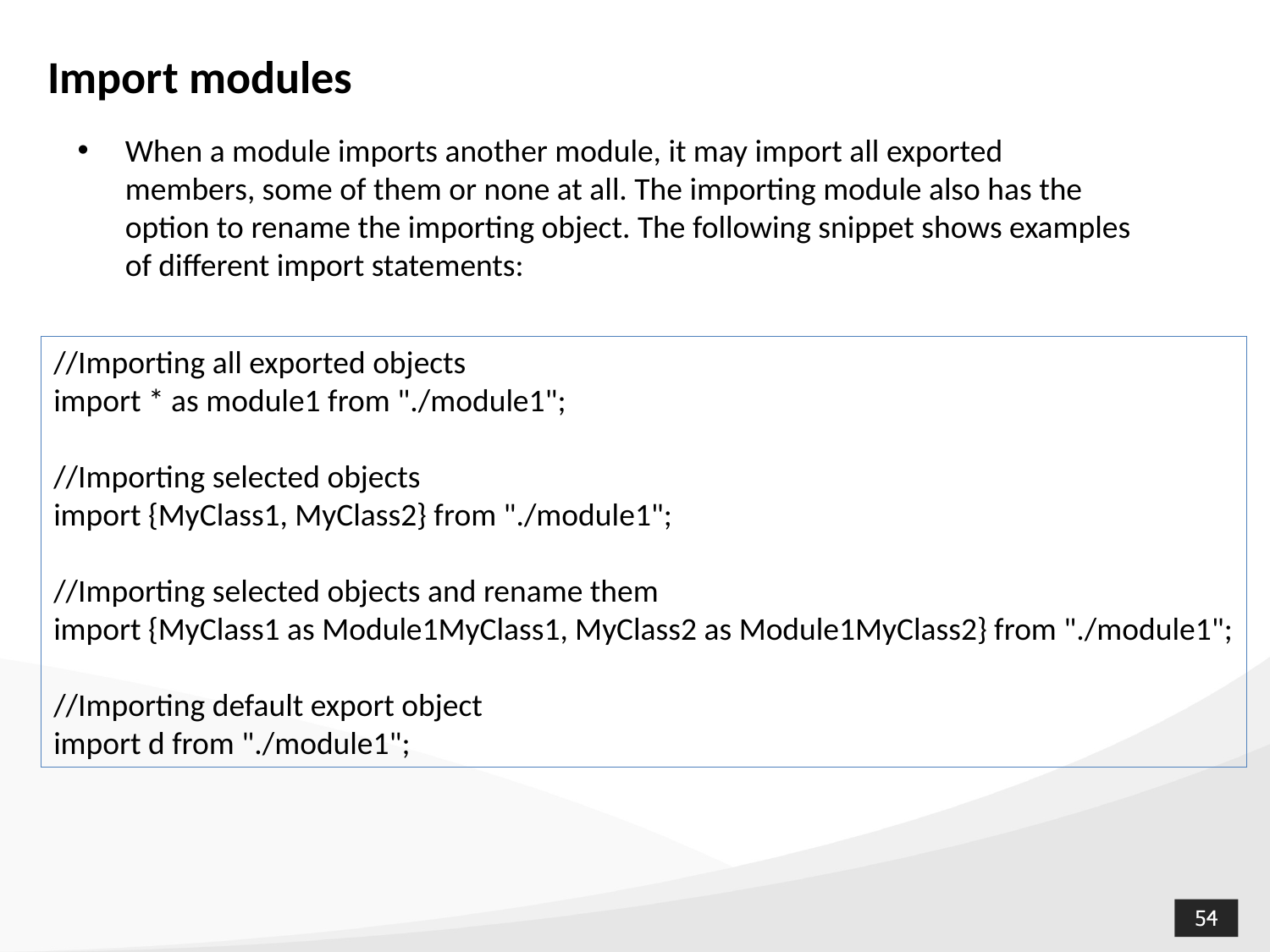

# Import modules
When a module imports another module, it may import all exported members, some of them or none at all. The importing module also has the option to rename the importing object. The following snippet shows examples of different import statements:
//Importing all exported objects
import * as module1 from "./module1";

//Importing selected objects
import {MyClass1, MyClass2} from "./module1";

//Importing selected objects and rename them
import {MyClass1 as Module1MyClass1, MyClass2 as Module1MyClass2} from "./module1";

//Importing default export object
import d from "./module1";